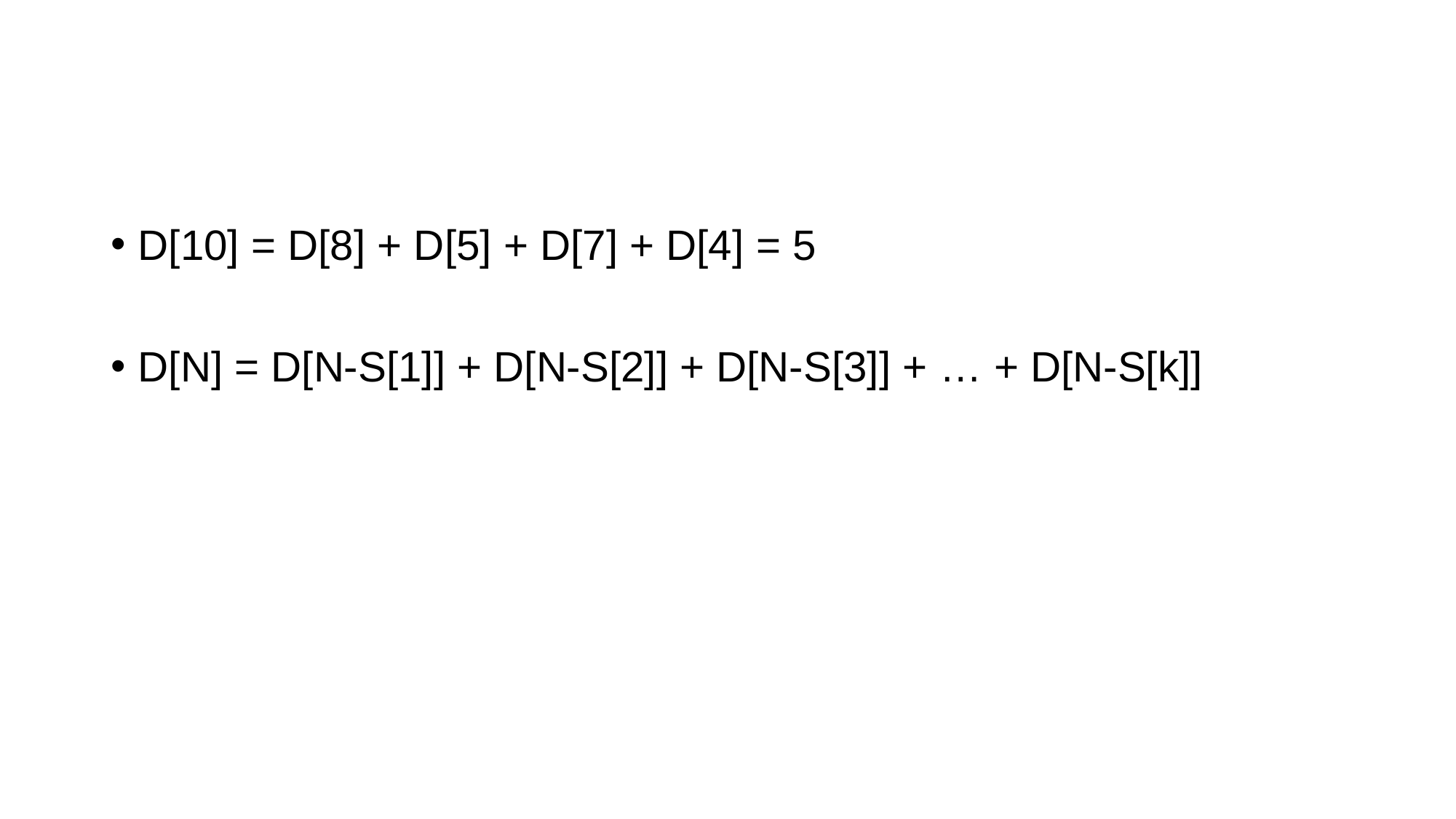

D[10] = D[8] + D[5] + D[7] + D[4] = 5

D[N] = D[N-S[1]] + D[N-S[2]] + D[N-S[3]] + … + D[N-S[k]]